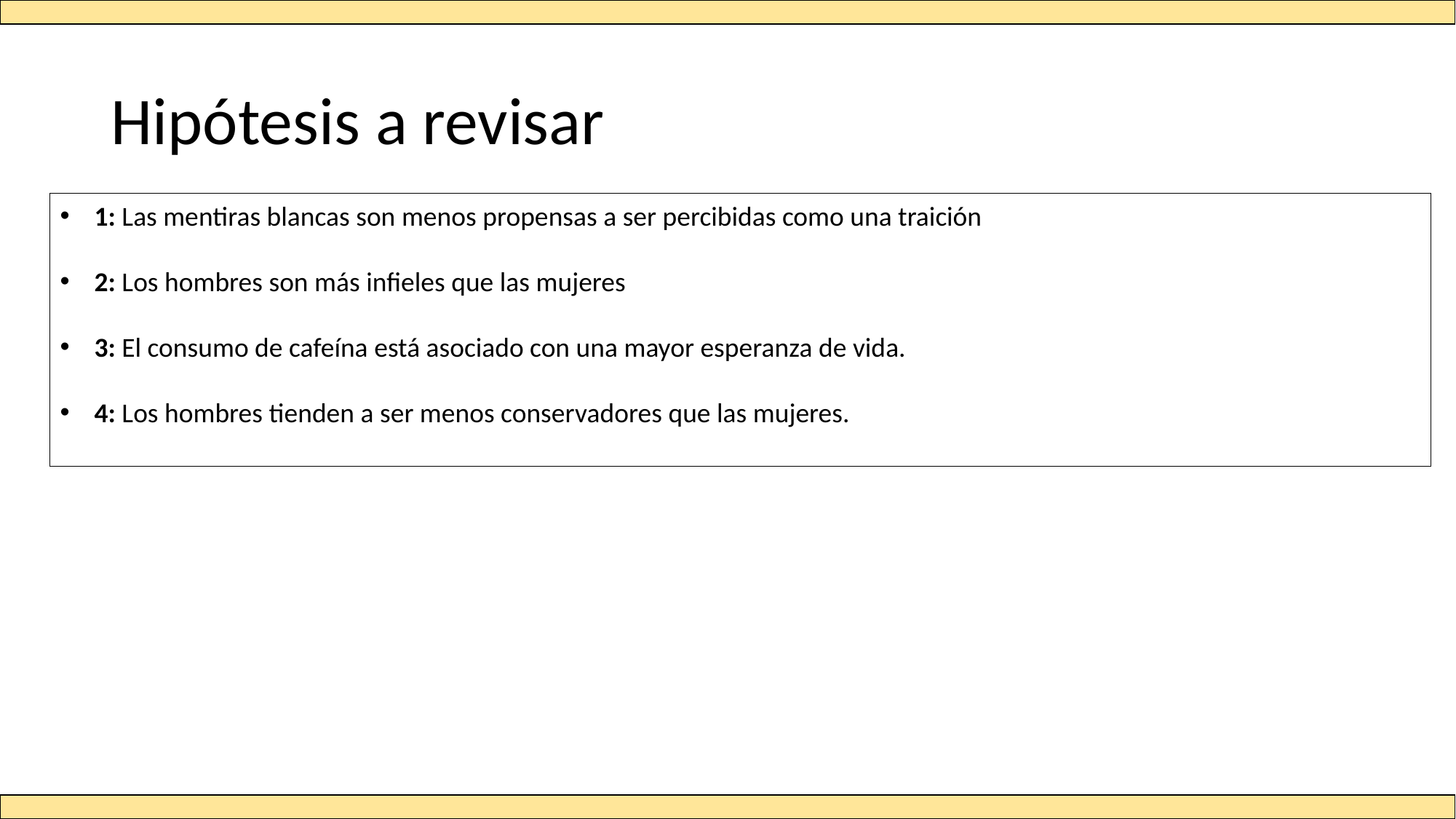

# Hipótesis a revisar

1: Las mentiras blancas son menos propensas a ser percibidas como una traición

2: Los hombres son más infieles que las mujeres

3: El consumo de cafeína está asociado con una mayor esperanza de vida.

4: Los hombres tienden a ser menos conservadores que las mujeres.